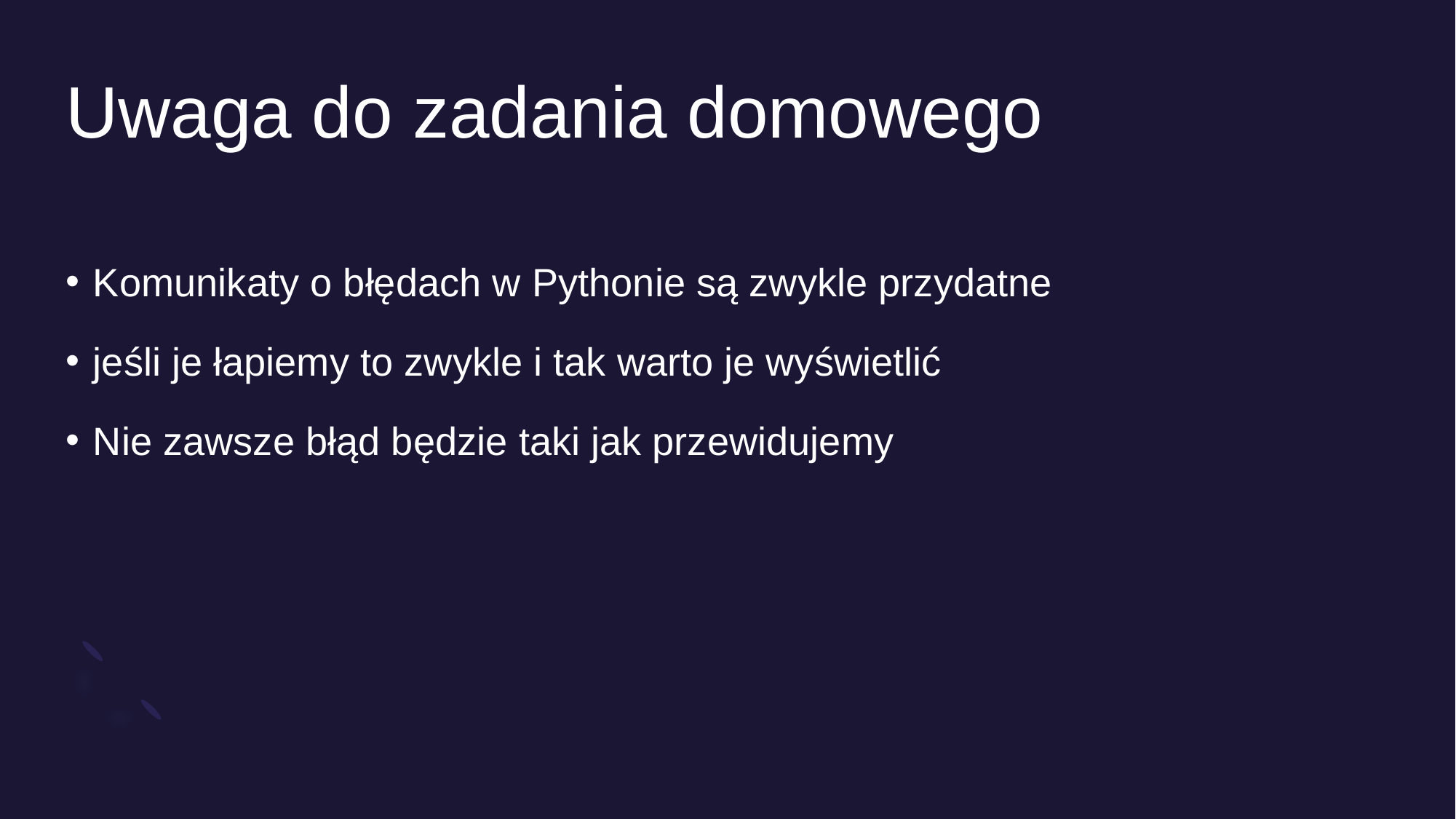

# Uwaga do zadania domowego
Komunikaty o błędach w Pythonie są zwykle przydatne
jeśli je łapiemy to zwykle i tak warto je wyświetlić
Nie zawsze błąd będzie taki jak przewidujemy